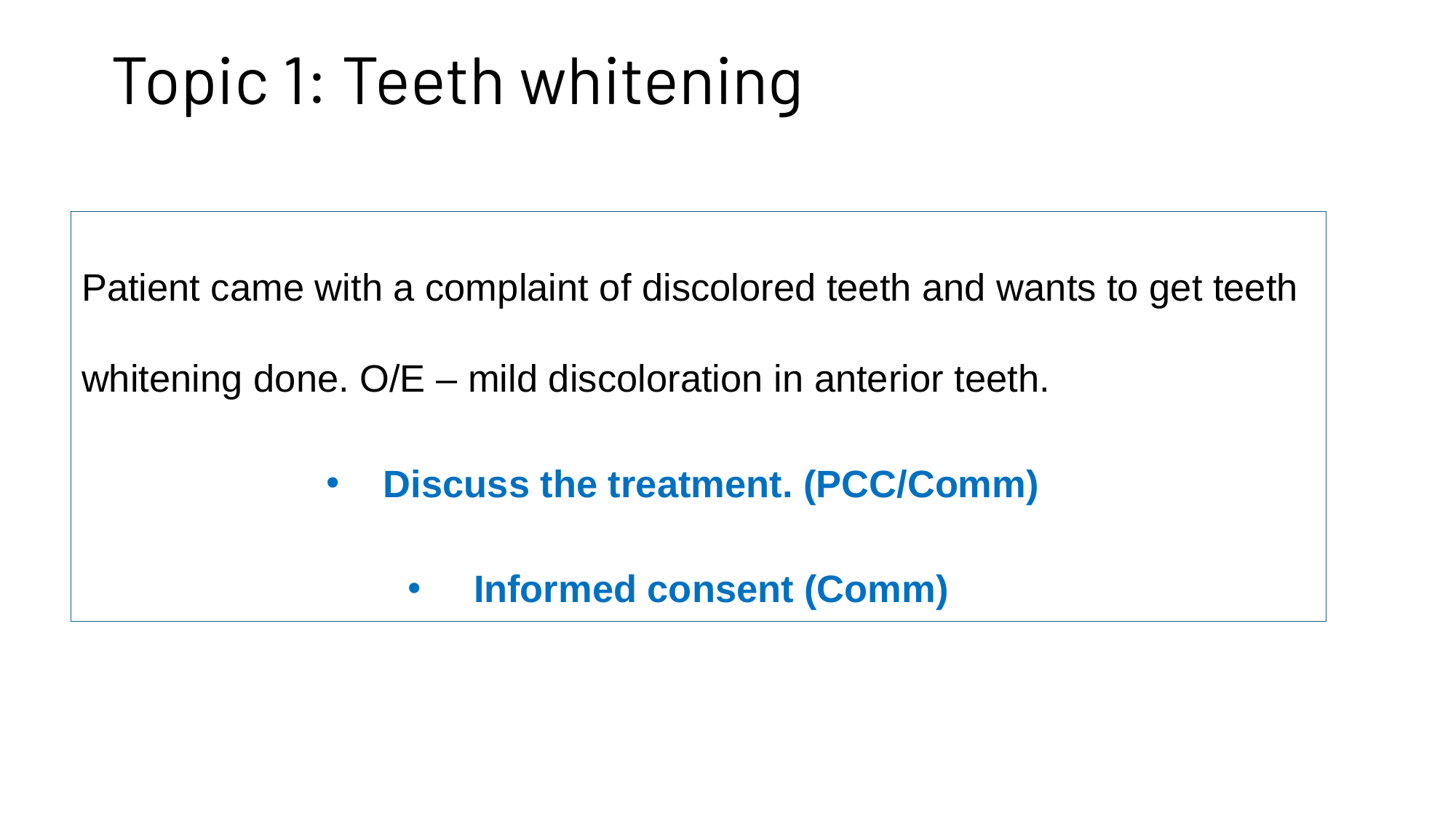

# Topic 1: Teeth whitening
Patient came with a complaint of discolored teeth and wants to get teeth whitening done. O/E – mild discoloration in anterior teeth.
Discuss the treatment. (PCC/Comm)
Informed consent (Comm)